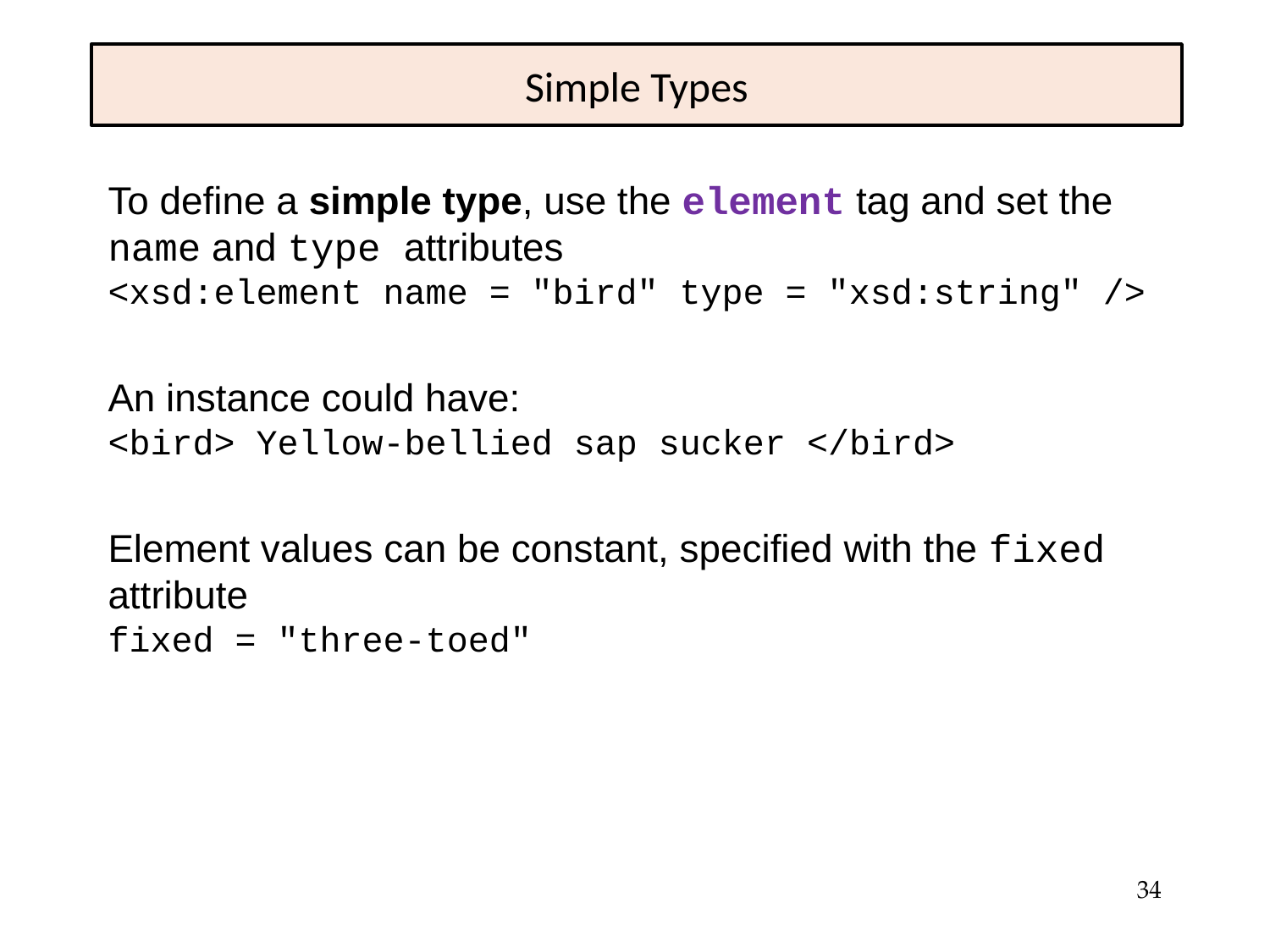

# Simple Types
To define a simple type, use the element tag and set the name and type attributes
<xsd:element name = "bird" type = "xsd:string" />

An instance could have:
<bird> Yellow-bellied sap sucker </bird>

Element values can be constant, specified with the fixed attribute
fixed = "three-toed"

34